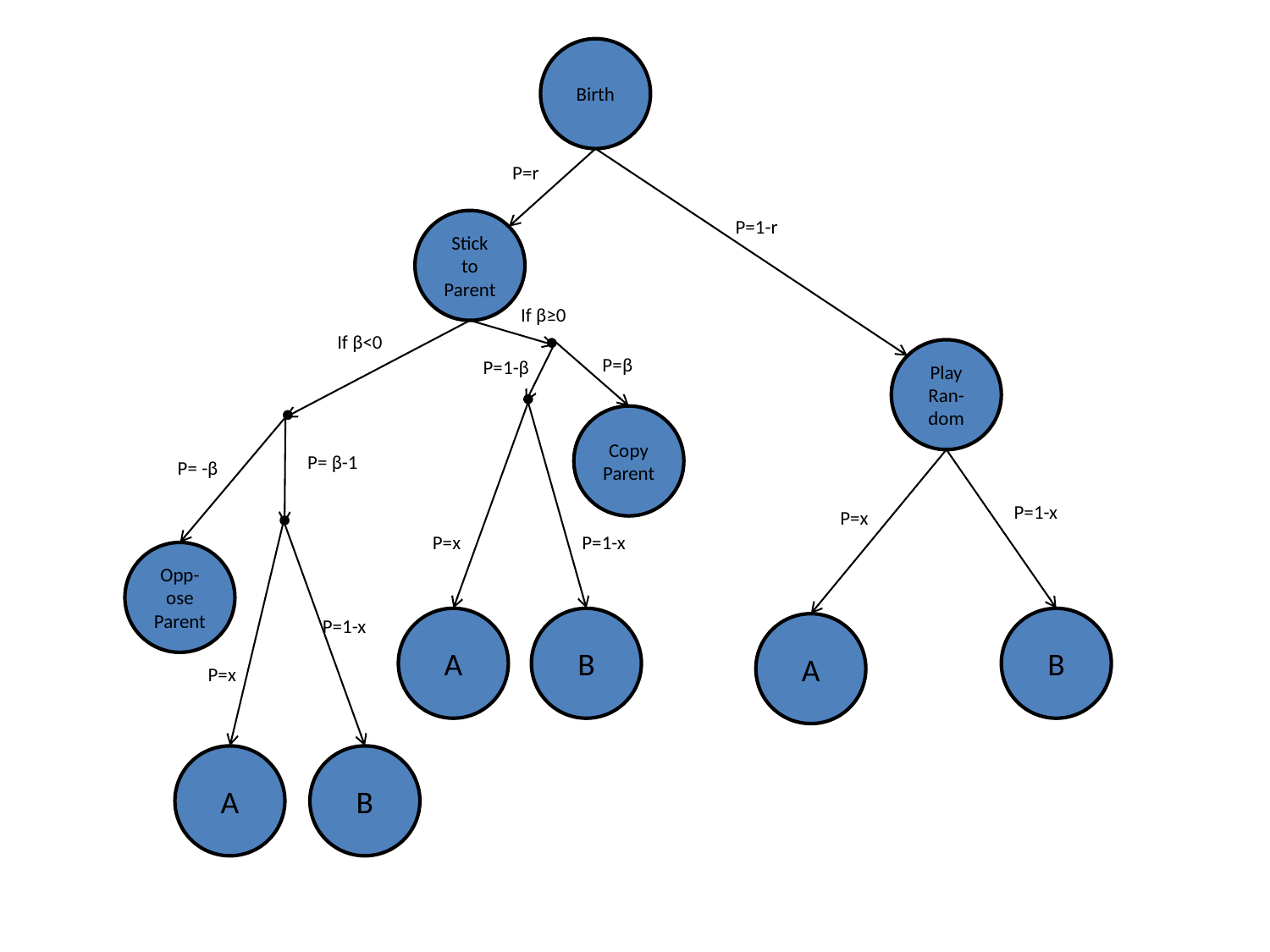

Birth
P=r
P=1-r
Stick to Parent
If β≥0
If β<0

Play Ran-dom
P=β
P=1-β

Copy Parent

P= β-1
P= -β
P=1-x
P=x

P=x
P=1-x
Opp-ose
Parent
P=1-x
A
B
B
A
P=x
A
B